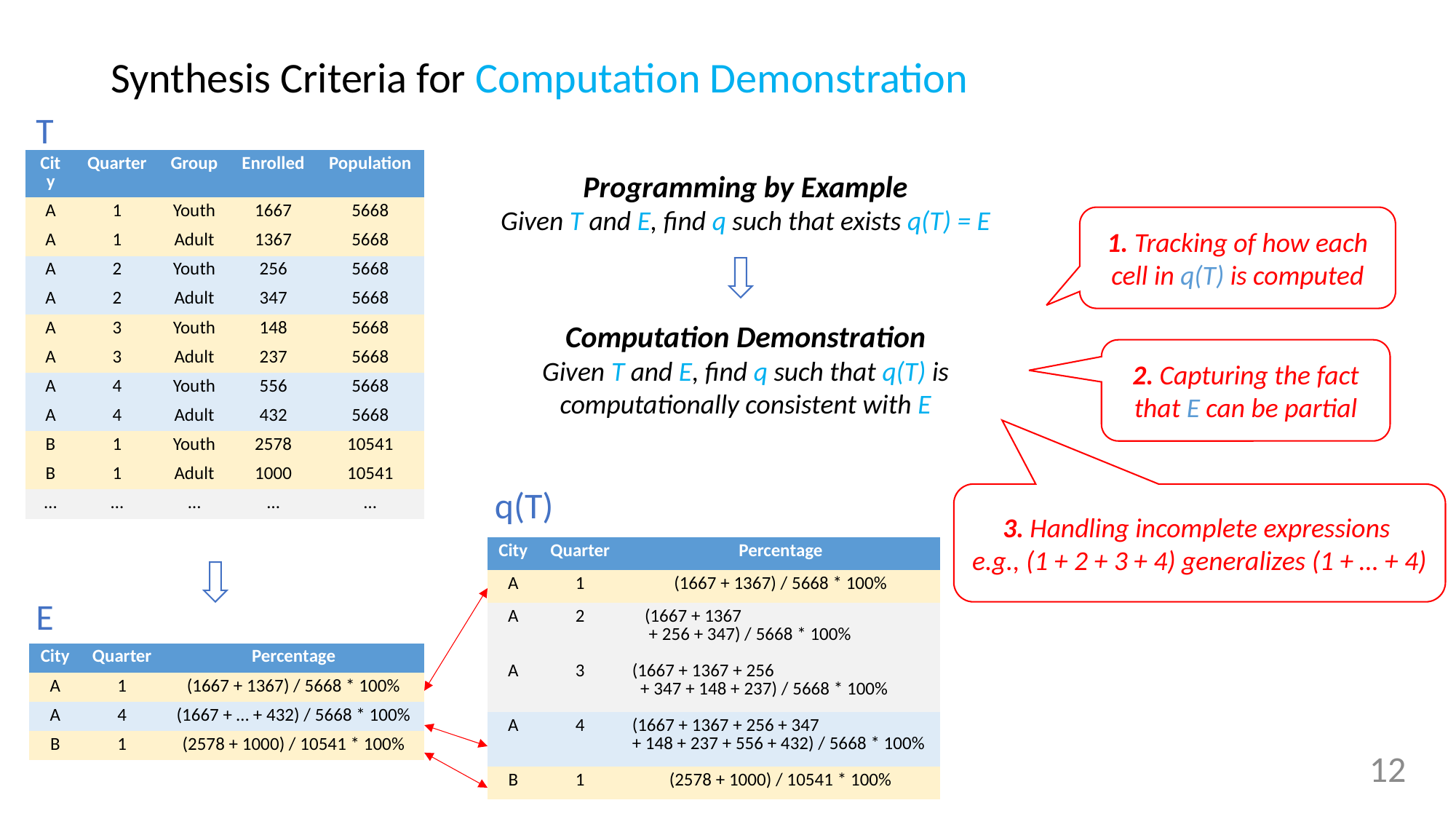

# Synthesis Criteria for Computation Demonstration
T
| City | Quarter | Group | Enrolled | Population |
| --- | --- | --- | --- | --- |
| A | 1 | Youth | 1667 | 5668 |
| A | 1 | Adult | 1367 | 5668 |
| A | 2 | Youth | 256 | 5668 |
| A | 2 | Adult | 347 | 5668 |
| A | 3 | Youth | 148 | 5668 |
| A | 3 | Adult | 237 | 5668 |
| A | 4 | Youth | 556 | 5668 |
| A | 4 | Adult | 432 | 5668 |
| B | 1 | Youth | 2578 | 10541 |
| B | 1 | Adult | 1000 | 10541 |
| … | … | … | … | … |
Programming by Example
Given T and E, find q such that exists q(T) = E
1. Tracking of how each cell in q(T) is computed

Computation Demonstration
Given T and E, find q such that q(T) is computationally consistent with E
2. Capturing the fact that E can be partial
q(T)
3. Handling incomplete expressions
e.g., (1 + 2 + 3 + 4) generalizes (1 + … + 4)
| City | Quarter | Percentage |
| --- | --- | --- |
| A | 1 | (1667 + 1367) / 5668 \* 100% |
| A | 2 | (1667 + 1367 + 256 + 347) / 5668 \* 100% |
| A | 3 | (1667 + 1367 + 256 + 347 + 148 + 237) / 5668 \* 100% |
| A | 4 | (1667 + 1367 + 256 + 347 + 148 + 237 + 556 + 432) / 5668 \* 100% |
| B | 1 | (2578 + 1000) / 10541 \* 100% |

E
| City | Quarter | Percentage |
| --- | --- | --- |
| A | 1 | (1667 + 1367) / 5668 \* 100% |
| A | 4 | (1667 + … + 432) / 5668 \* 100% |
| B | 1 | (2578 + 1000) / 10541 \* 100% |
12